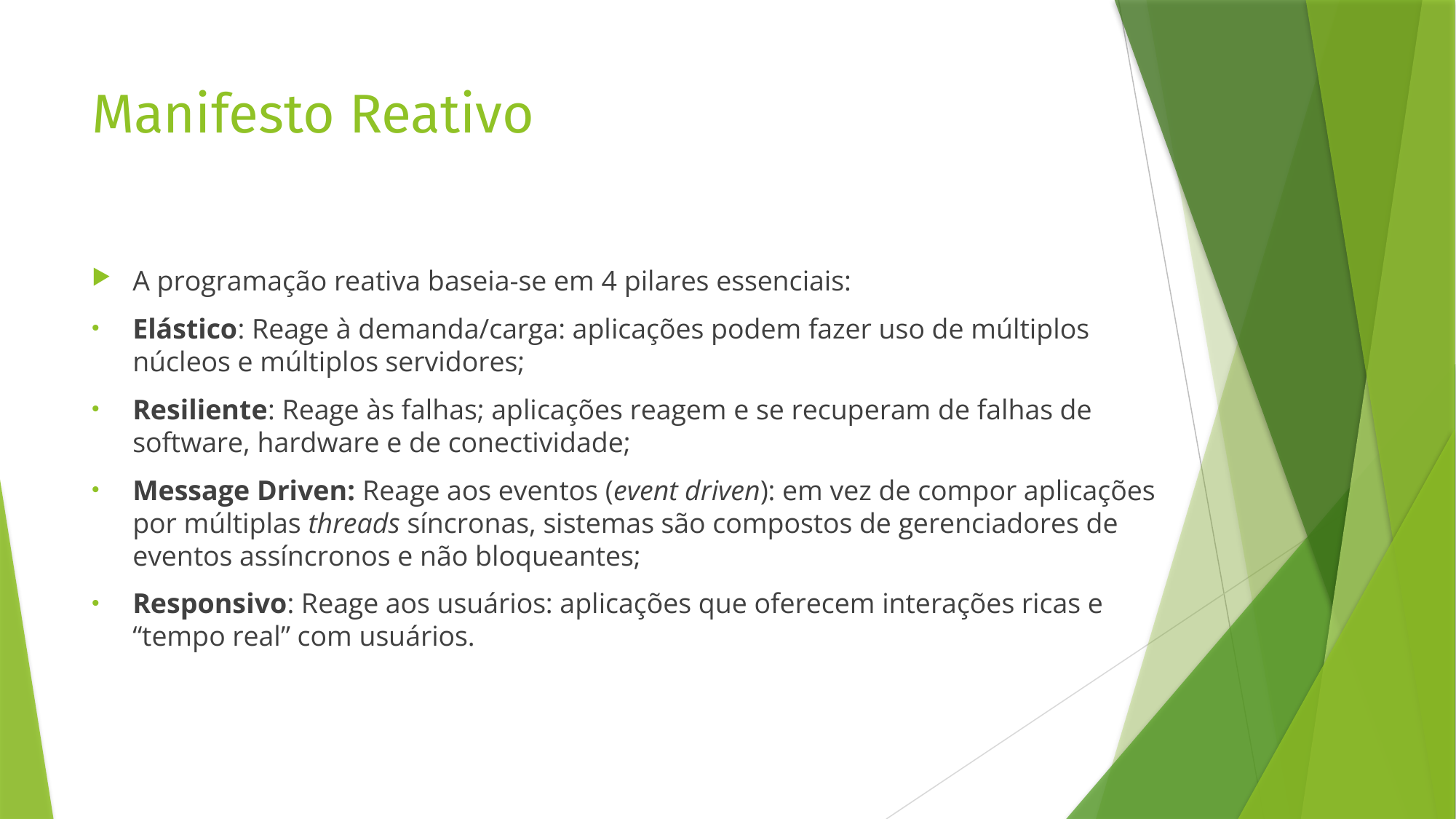

# Manifesto Reativo
A programação reativa baseia-se em 4 pilares essenciais:
Elástico: Reage à demanda/carga: aplicações podem fazer uso de múltiplos núcleos e múltiplos servidores;
Resiliente: Reage às falhas; aplicações reagem e se recuperam de falhas de software, hardware e de conectividade;
Message Driven: Reage aos eventos (event driven): em vez de compor aplicações por múltiplas threads síncronas, sistemas são compostos de gerenciadores de eventos assíncronos e não bloqueantes;
Responsivo: Reage aos usuários: aplicações que oferecem interações ricas e “tempo real” com usuários.